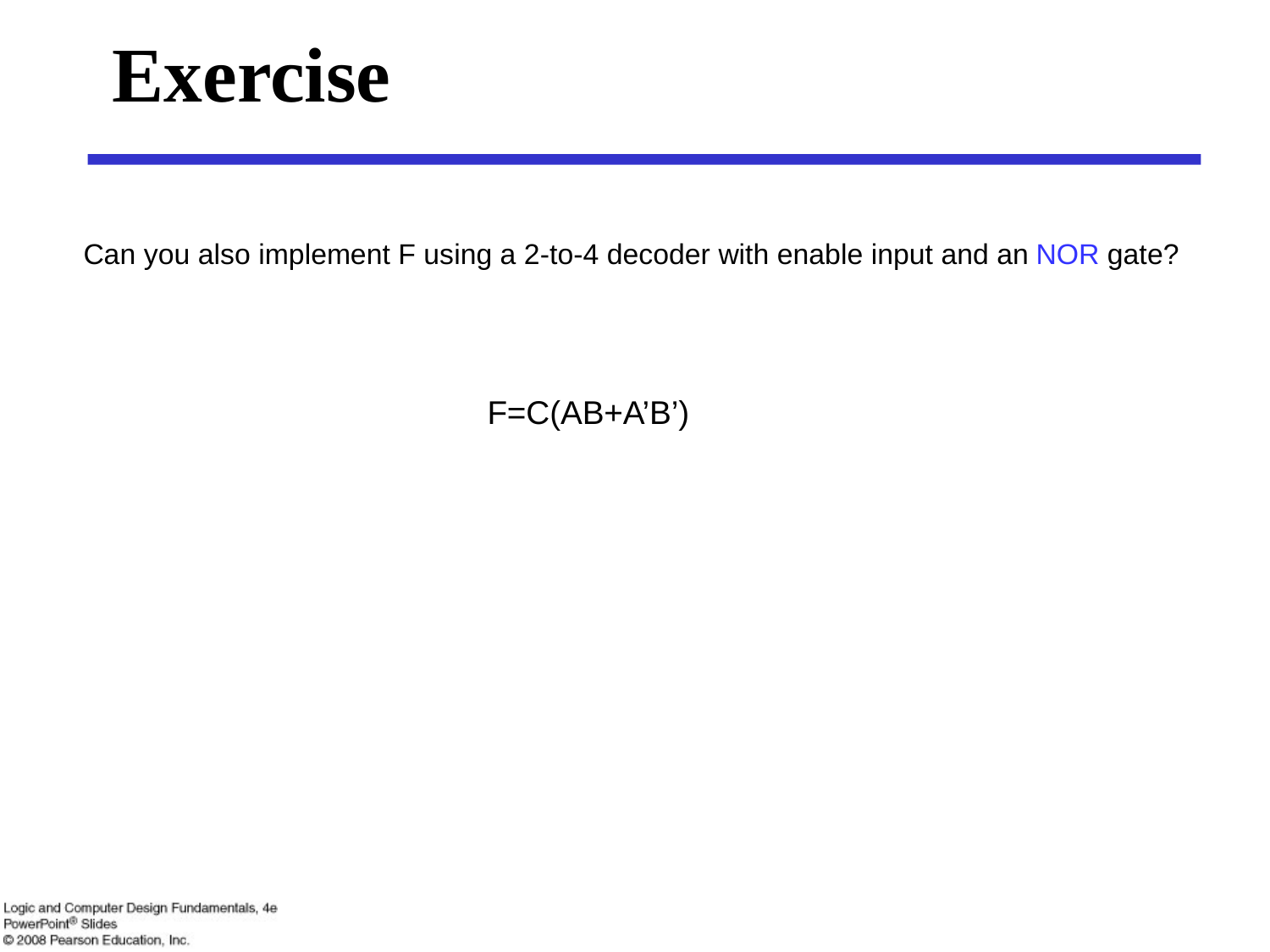

# Exercise
Can you also implement F using a 2-to-4 decoder with enable input and an NOR gate?
F=C(AB+A’B’)